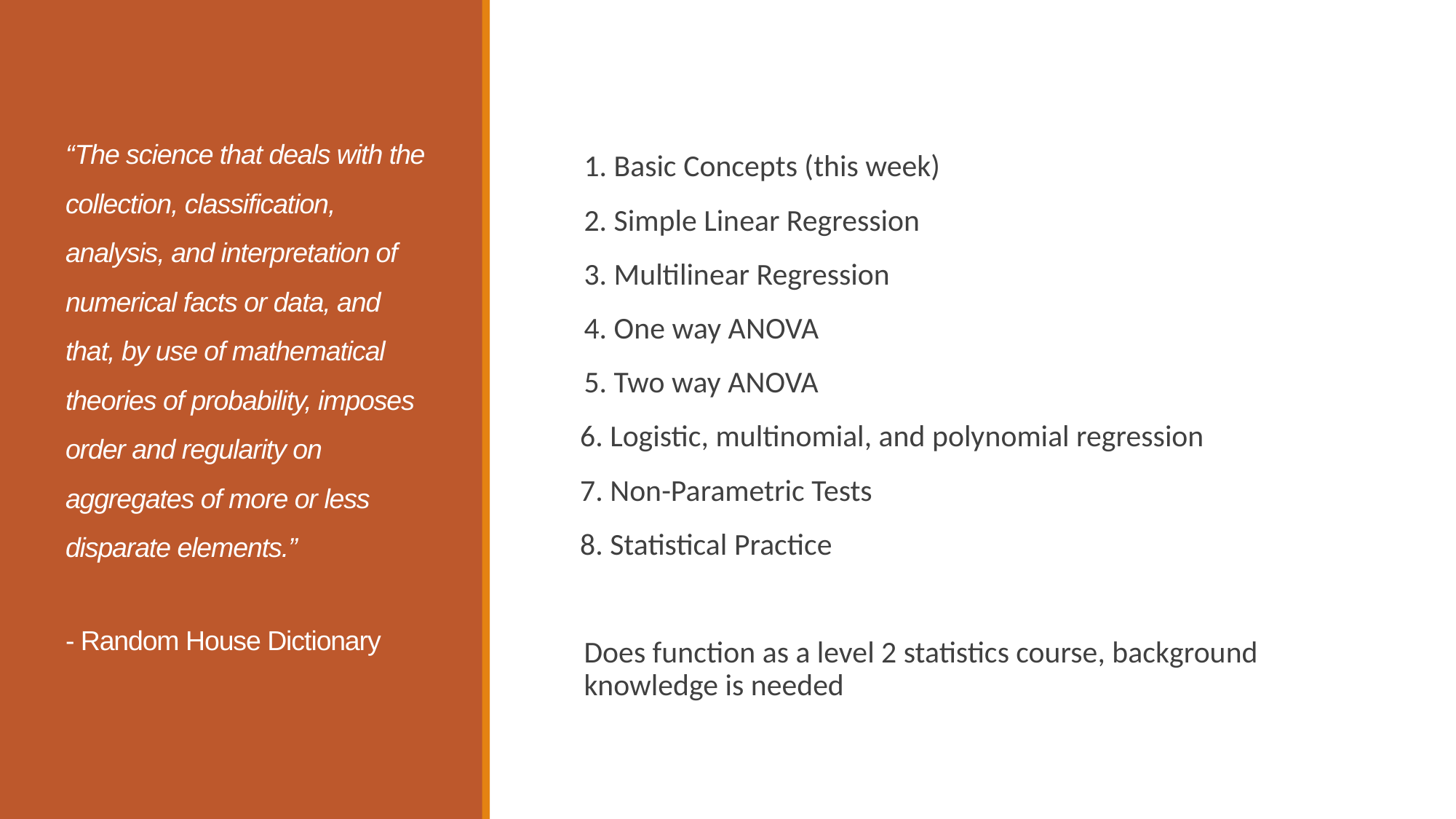

# “The science that deals with the collection, classification, analysis, and interpretation of numerical facts or data, and that, by use of mathematical theories of probability, imposes order and regularity on aggregates of more or less disparate elements.” - Random House Dictionary

1. Basic Concepts (this week)
2. Simple Linear Regression
3. Multilinear Regression
4. One way ANOVA
5. Two way ANOVA
 6. Logistic, multinomial, and polynomial regression
 7. Non-Parametric Tests
 8. Statistical Practice

Does function as a level 2 statistics course, background knowledge is needed